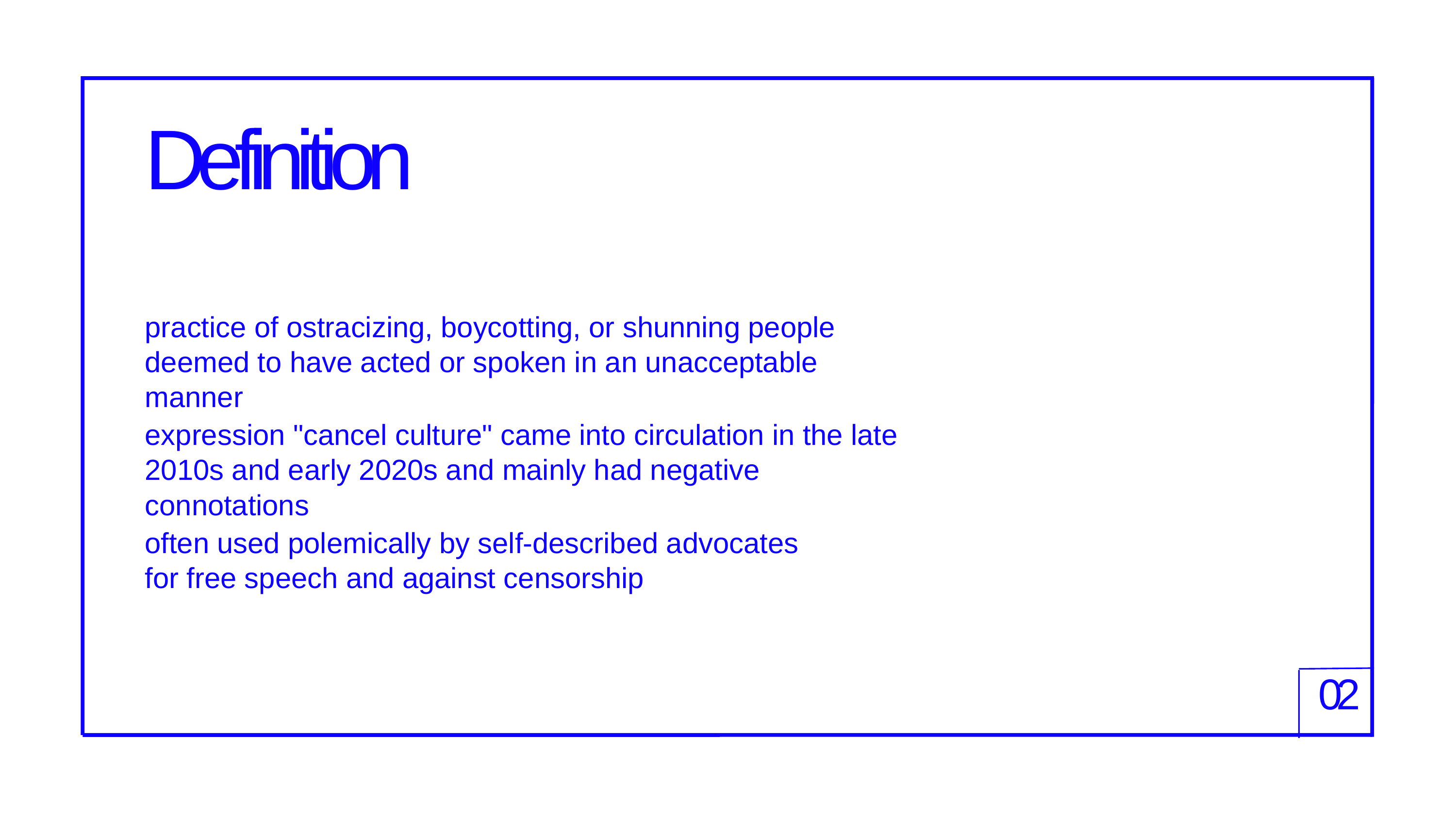

Definition
practice of ostracizing, boycotting, or shunning people deemed to have acted or spoken in an unacceptable manner

expression "cancel culture" came into circulation in the late 2010s and early 2020s and mainly had negative connotations
often used polemically by self-described advocates for free speech and against censorship

02